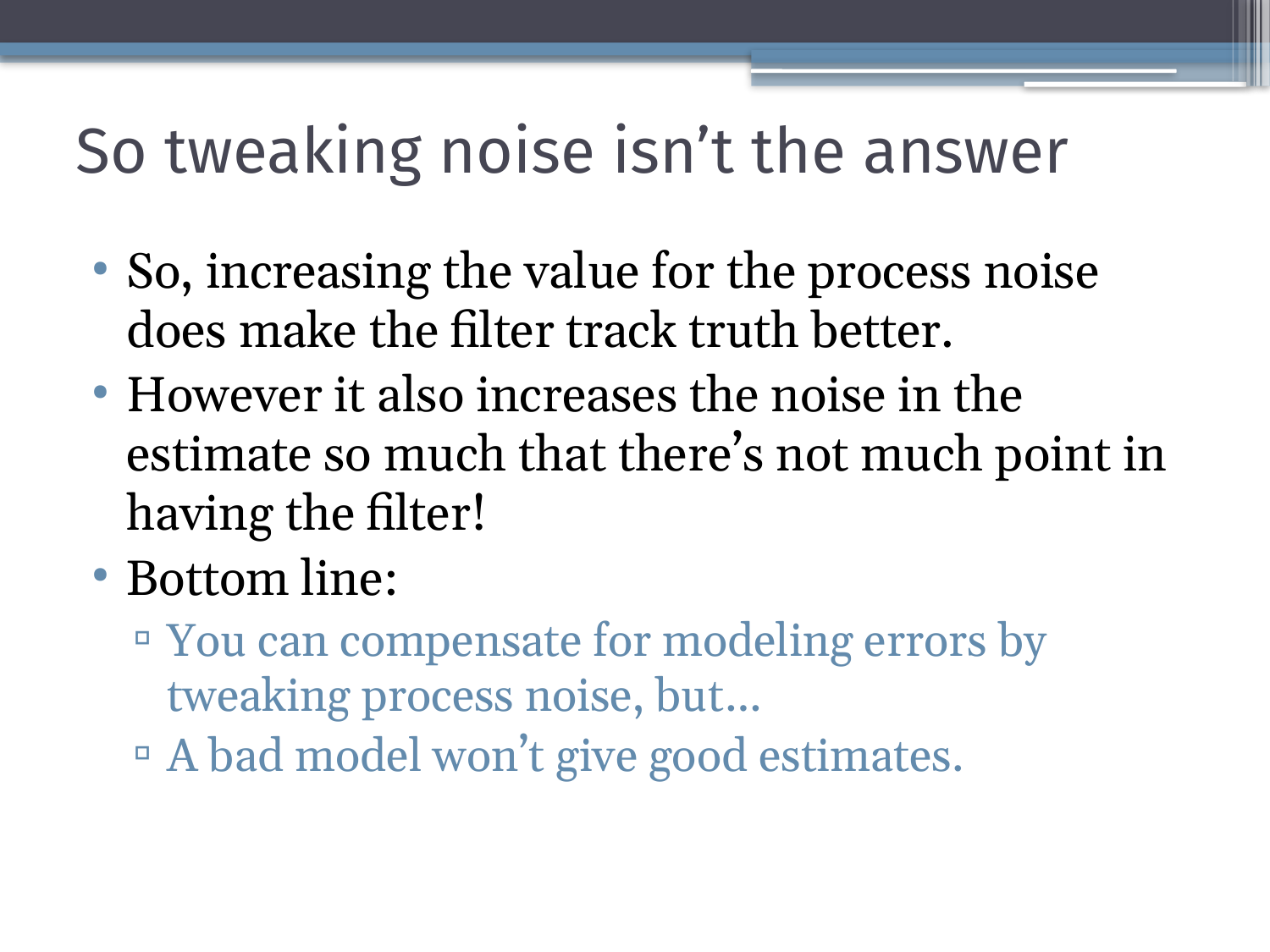

# So tweaking noise isn’t the answer
So, increasing the value for the process noise does make the filter track truth better.
However it also increases the noise in the estimate so much that there’s not much point in having the filter!
Bottom line:
You can compensate for modeling errors by tweaking process noise, but…
A bad model won’t give good estimates.